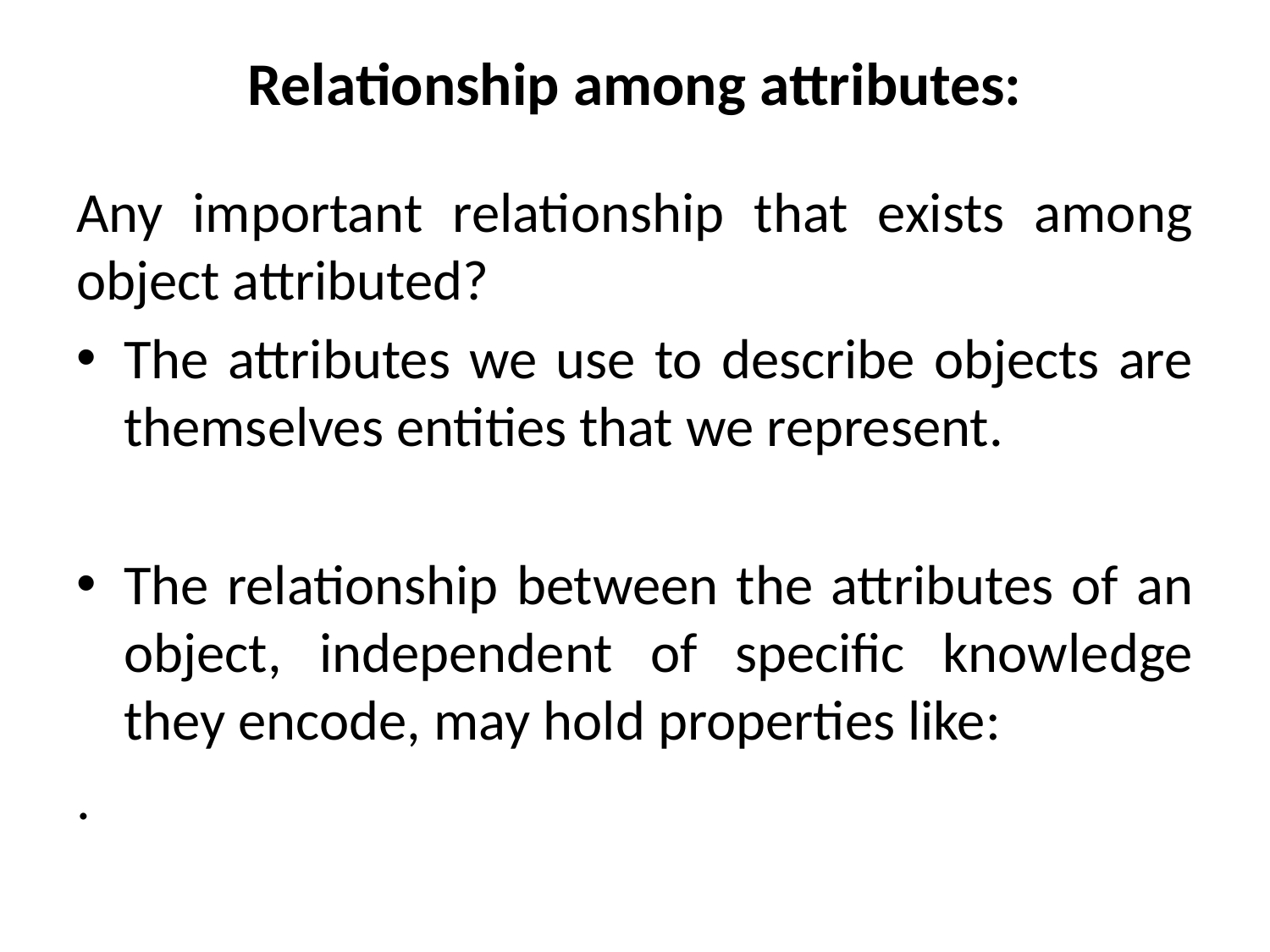

# Relationship among attributes:
Any important relationship that exists among object attributed?
The attributes we use to describe objects are themselves entities that we represent.

The relationship between the attributes of an object, independent of specific knowledge they encode, may hold properties like:
.